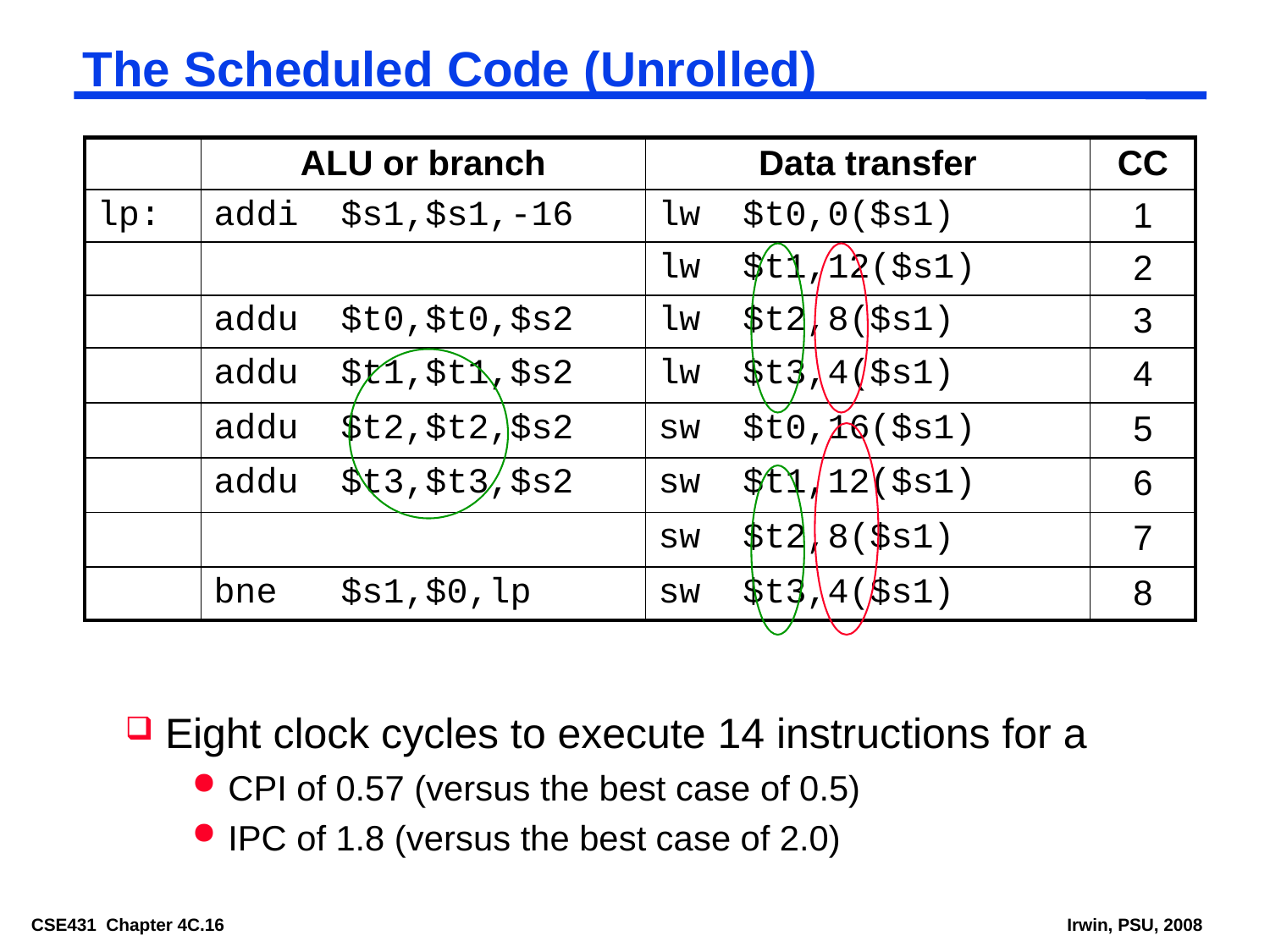

# The Scheduled Code (Unrolled)
|  | ALU or branch | Data transfer | CC |
| --- | --- | --- | --- |
| lp: | addi $s1,$s1,-16 | lw $t0,0($s1) | 1 |
|  |  | lw $t1,12($s1) | 2 |
|  | addu $t0,$t0,$s2 | lw $t2,8($s1) | 3 |
|  | addu $t1,$t1,$s2 | lw $t3,4($s1) | 4 |
|  | addu $t2,$t2,$s2 | sw $t0,16($s1) | 5 |
|  | addu $t3,$t3,$s2 | sw $t1,12($s1) | 6 |
|  |  | sw $t2,8($s1) | 7 |
|  | bne $s1,$0,lp | sw $t3,4($s1) | 8 |

Eight clock cycles to execute 14 instructions for a
CPI of 0.57 (versus the best case of 0.5)
IPC of 1.8 (versus the best case of 2.0)